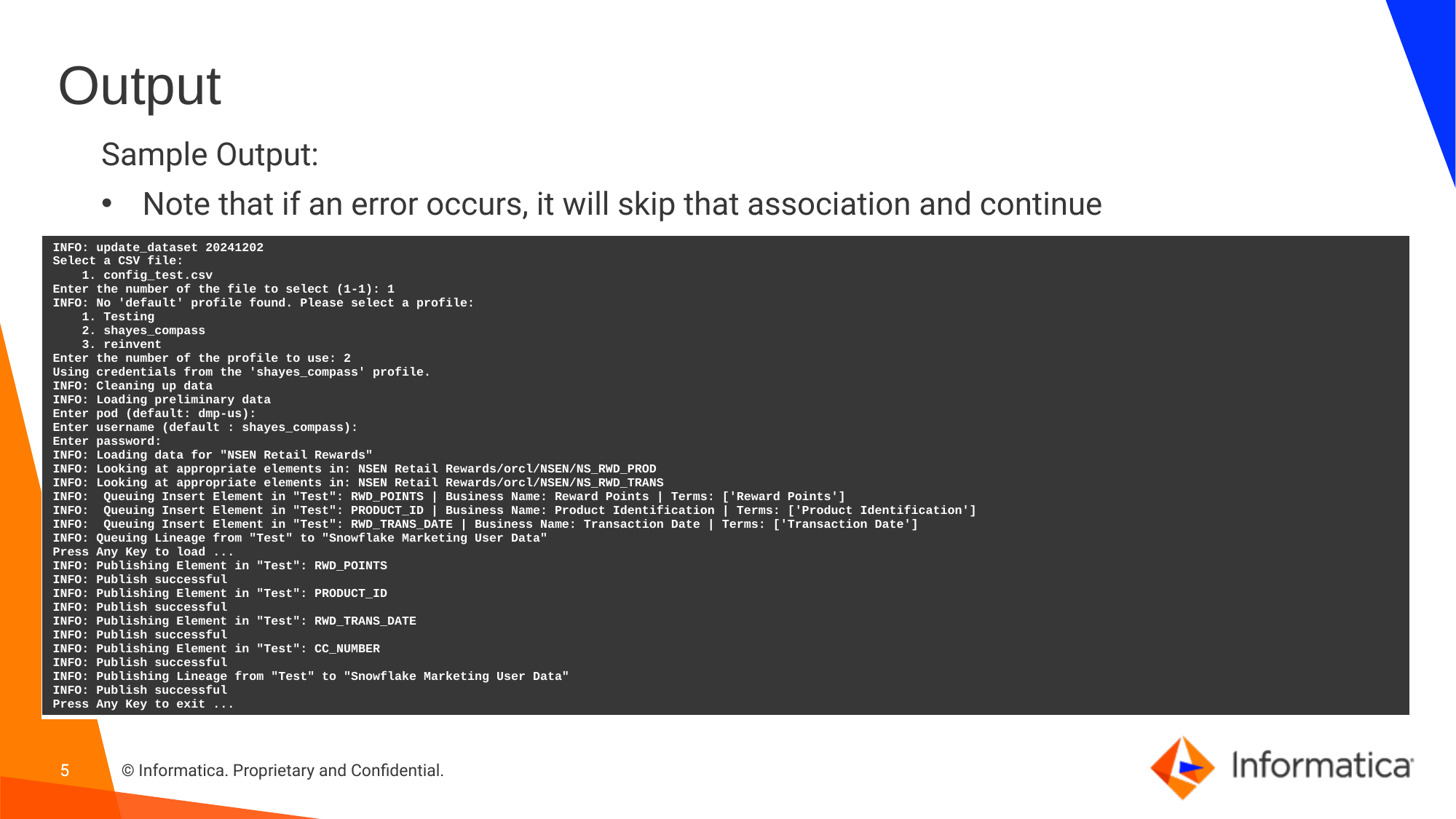

# Output
Sample Output:
Note that if an error occurs, it will skip that association and continue

| INFO: update\_dataset 20241202 Select a CSV file: 1. config\_test.csv Enter the number of the file to select (1-1): 1 INFO: No 'default' profile found. Please select a profile: 1. Testing 2. shayes\_compass 3. reinvent Enter the number of the profile to use: 2 Using credentials from the 'shayes\_compass' profile. INFO: Cleaning up data INFO: Loading preliminary data Enter pod (default: dmp-us): Enter username (default : shayes\_compass): Enter password: INFO: Loading data for "NSEN Retail Rewards" INFO: Looking at appropriate elements in: NSEN Retail Rewards/orcl/NSEN/NS\_RWD\_PROD INFO: Looking at appropriate elements in: NSEN Retail Rewards/orcl/NSEN/NS\_RWD\_TRANS INFO: Queuing Insert Element in "Test": RWD\_POINTS | Business Name: Reward Points | Terms: ['Reward Points'] INFO: Queuing Insert Element in "Test": PRODUCT\_ID | Business Name: Product Identification | Terms: ['Product Identification'] INFO: Queuing Insert Element in "Test": RWD\_TRANS\_DATE | Business Name: Transaction Date | Terms: ['Transaction Date'] INFO: Queuing Lineage from "Test" to "Snowflake Marketing User Data" Press Any Key to load ... INFO: Publishing Element in "Test": RWD\_POINTS INFO: Publish successful INFO: Publishing Element in "Test": PRODUCT\_ID INFO: Publish successful INFO: Publishing Element in "Test": RWD\_TRANS\_DATE INFO: Publish successful INFO: Publishing Element in "Test": CC\_NUMBER INFO: Publish successful INFO: Publishing Lineage from "Test" to "Snowflake Marketing User Data" INFO: Publish successful Press Any Key to exit ... |
| --- |